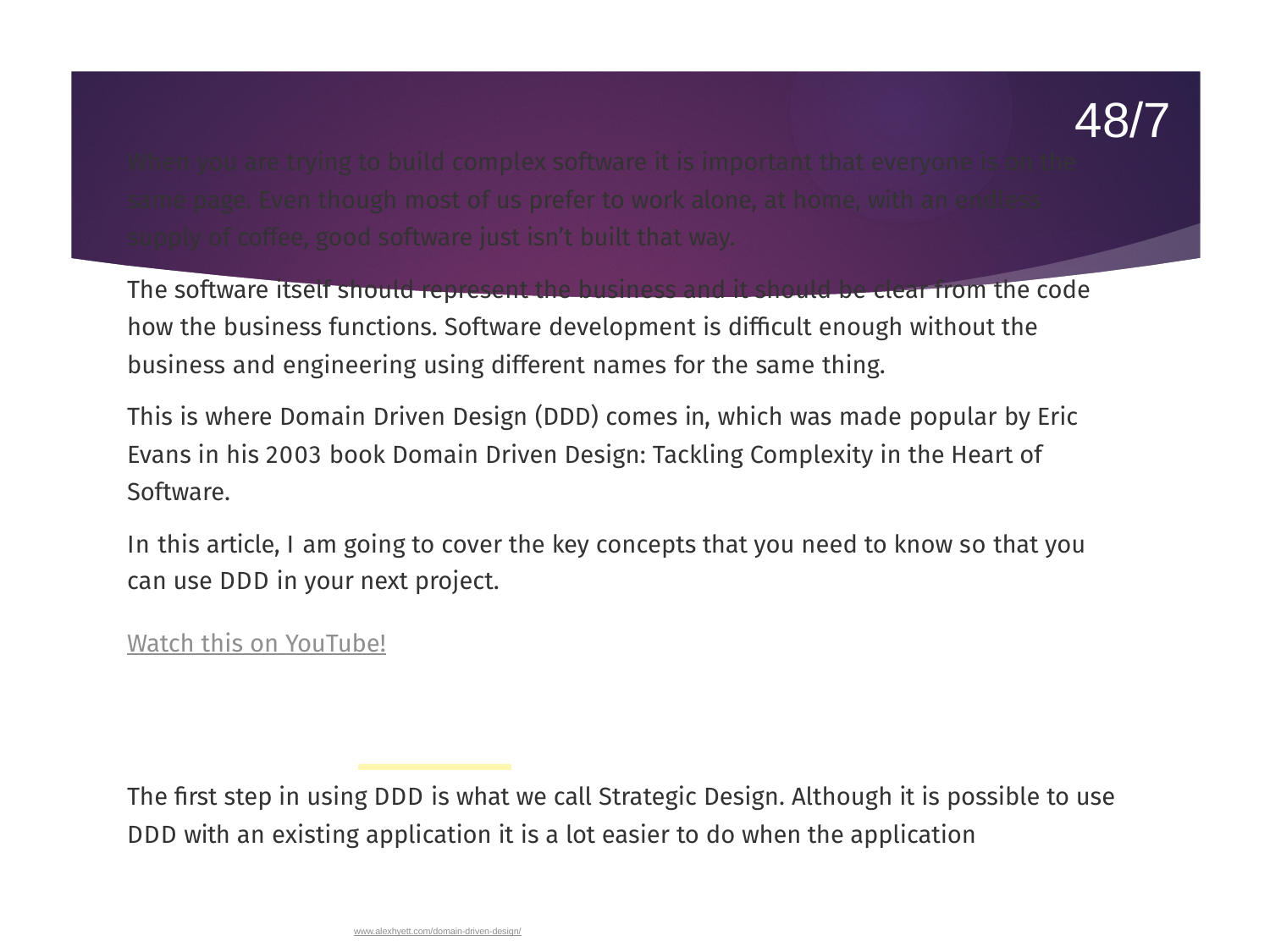

48/7
6/6/24, 12:51 PM
When you are trying to build complex software it is important that everyone is on the same page. Even though most of us prefer to work alone, at home, with an endless supply of coffee, good software just isn’t built that way.
The software itself should represent the business and it should be clear from the code how the business functions. Software development is difficult enough without the business and engineering using different names for the same thing.
This is where Domain Driven Design (DDD) comes in, which was made popular by Eric Evans in his 2003 book Domain Driven Design: Tackling Complexity in the Heart of Software.
In this article, I am going to cover the key concepts that you need to know so that you can use DDD in your next project.

Watch this on YouTube!

Strategic Design
The first step in using DDD is what we call Strategic Design. Although it is possible to use DDD with an existing application it is a lot easier to do when the application

https://www.alexhyett.com/domain-driven-design/